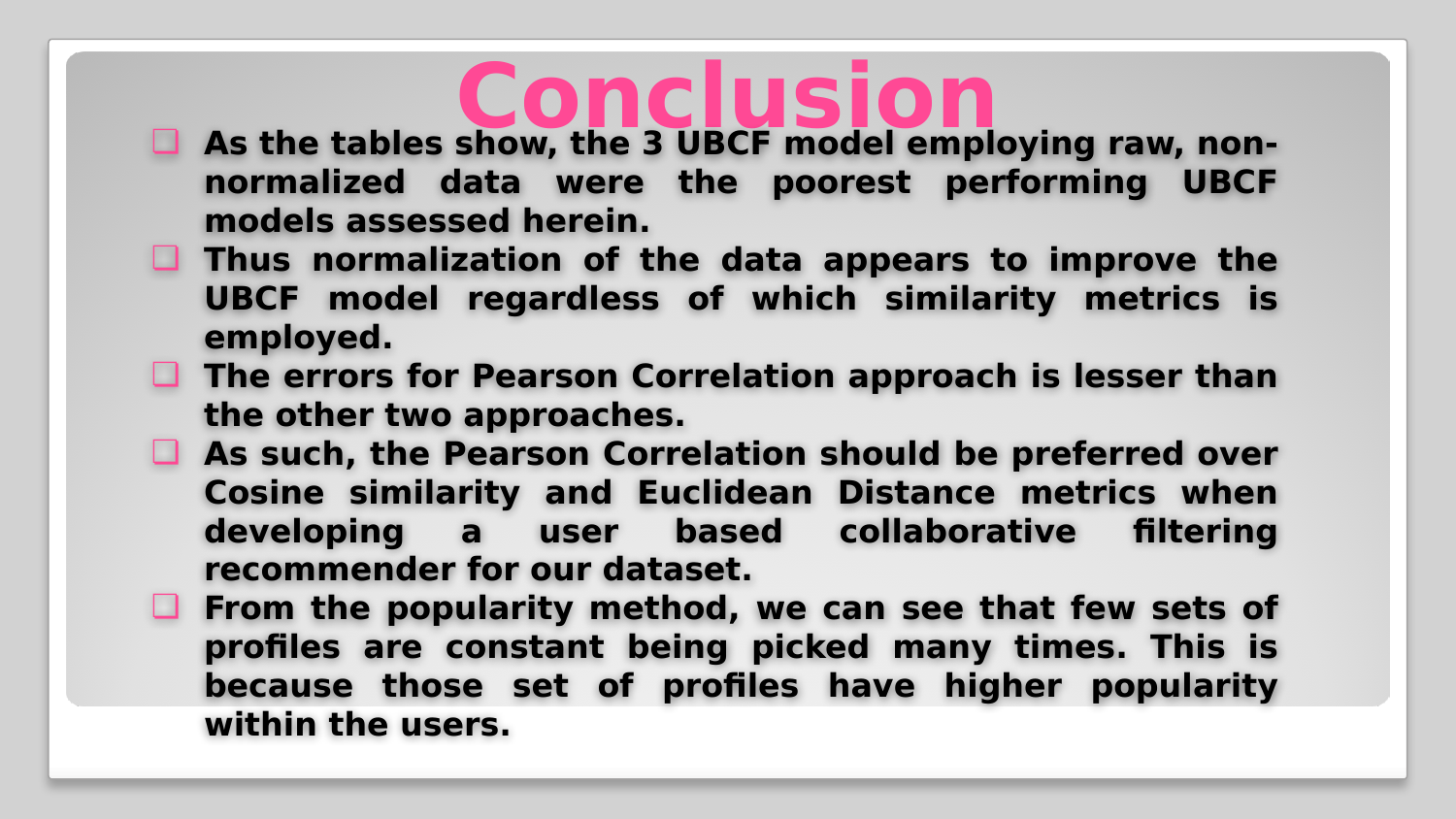

# Conclusion
As the tables show, the 3 UBCF model employing raw, non-normalized data were the poorest performing UBCF models assessed herein.
Thus normalization of the data appears to improve the UBCF model regardless of which similarity metrics is employed.
The errors for Pearson Correlation approach is lesser than the other two approaches.
As such, the Pearson Correlation should be preferred over Cosine similarity and Euclidean Distance metrics when developing a user based collaborative filtering recommender for our dataset.
From the popularity method, we can see that few sets of profiles are constant being picked many times. This is because those set of profiles have higher popularity within the users.